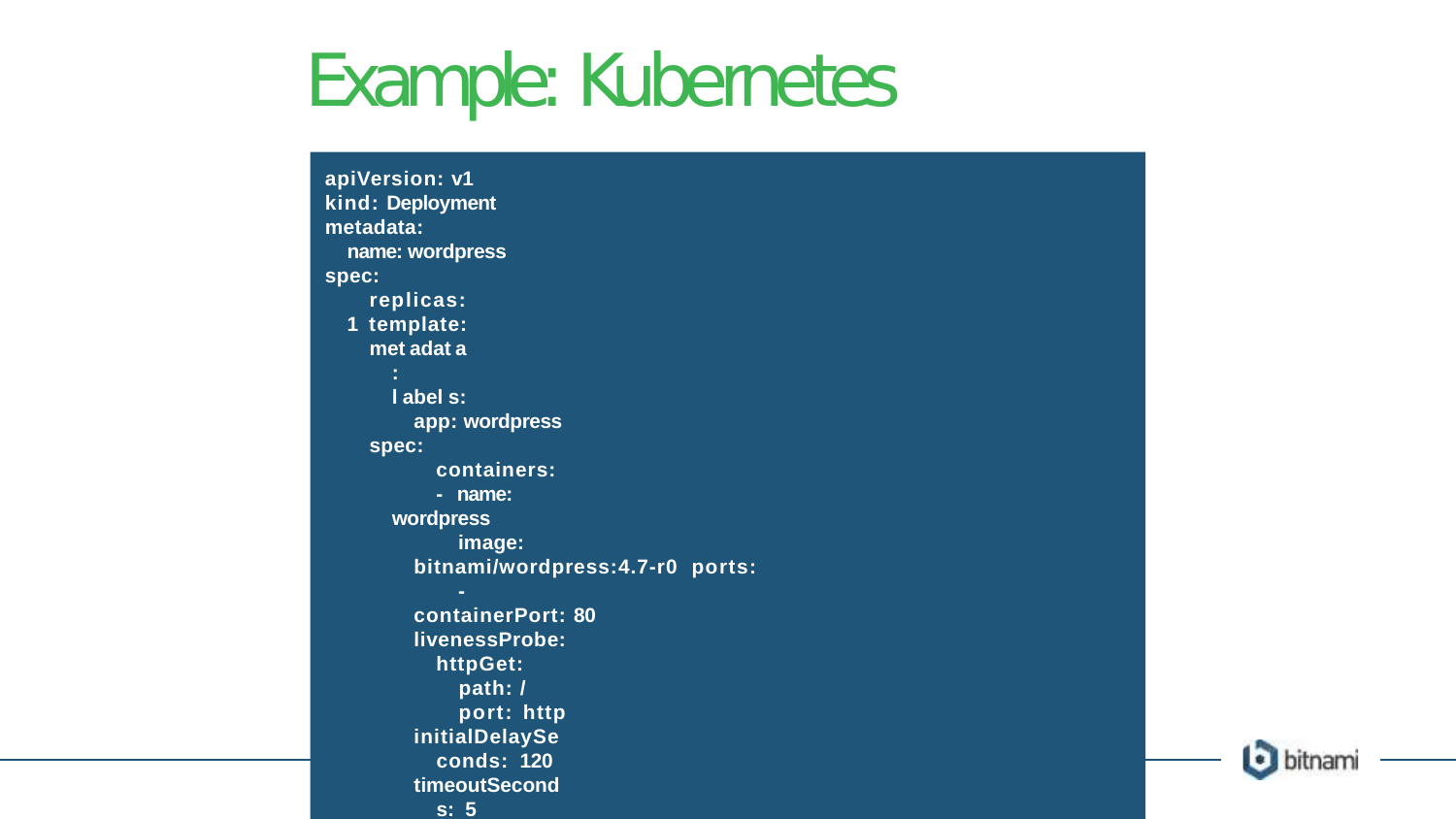

# Example: Kubernetes resource
apiVersion: v1  kind: Deployment  metadata:
name: wordpress  spec:
replicas: 1  template:
metadata:  labels:
app: wordpress  spec:
containers:
- name: wordpress
image: bitnami/wordpress:4.7-r0  ports:
- containerPort: 80  livenessProbe:
httpGet:  path: /  port: http
initialDelaySeconds: 120
timeoutSeconds: 5